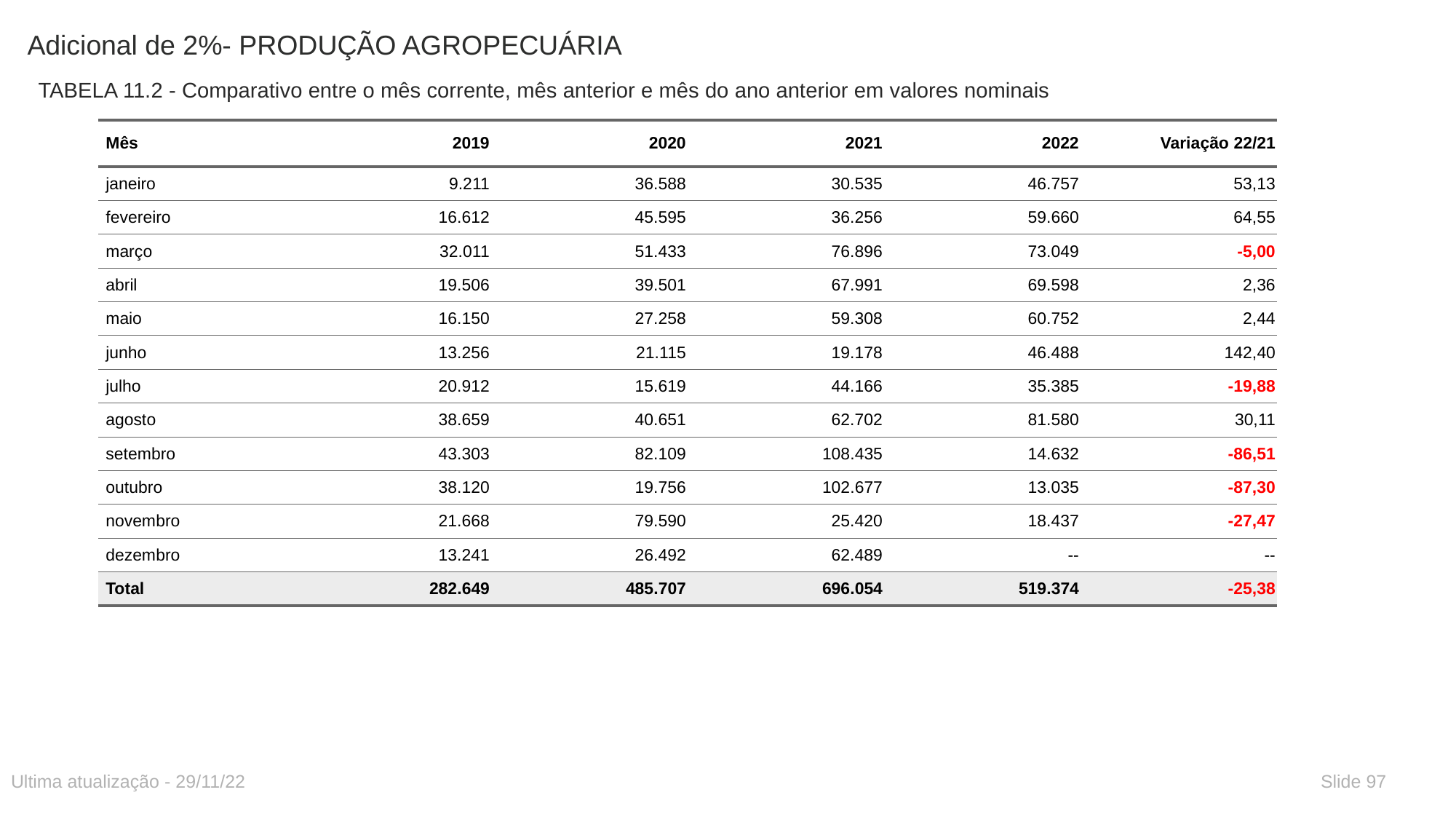

# Adicional de 2%- PRODUÇÃO AGROPECUÁRIA
TABELA 11.2 - Comparativo entre o mês corrente, mês anterior e mês do ano anterior em valores nominais
| Mês | 2019 | 2020 | 2021 | 2022 | Variação 22/21 |
| --- | --- | --- | --- | --- | --- |
| janeiro | 9.211 | 36.588 | 30.535 | 46.757 | 53,13 |
| fevereiro | 16.612 | 45.595 | 36.256 | 59.660 | 64,55 |
| março | 32.011 | 51.433 | 76.896 | 73.049 | -5,00 |
| abril | 19.506 | 39.501 | 67.991 | 69.598 | 2,36 |
| maio | 16.150 | 27.258 | 59.308 | 60.752 | 2,44 |
| junho | 13.256 | 21.115 | 19.178 | 46.488 | 142,40 |
| julho | 20.912 | 15.619 | 44.166 | 35.385 | -19,88 |
| agosto | 38.659 | 40.651 | 62.702 | 81.580 | 30,11 |
| setembro | 43.303 | 82.109 | 108.435 | 14.632 | -86,51 |
| outubro | 38.120 | 19.756 | 102.677 | 13.035 | -87,30 |
| novembro | 21.668 | 79.590 | 25.420 | 18.437 | -27,47 |
| dezembro | 13.241 | 26.492 | 62.489 | -- | -- |
| Total | 282.649 | 485.707 | 696.054 | 519.374 | -25,38 |
Ultima atualização - 29/11/22
Slide 97